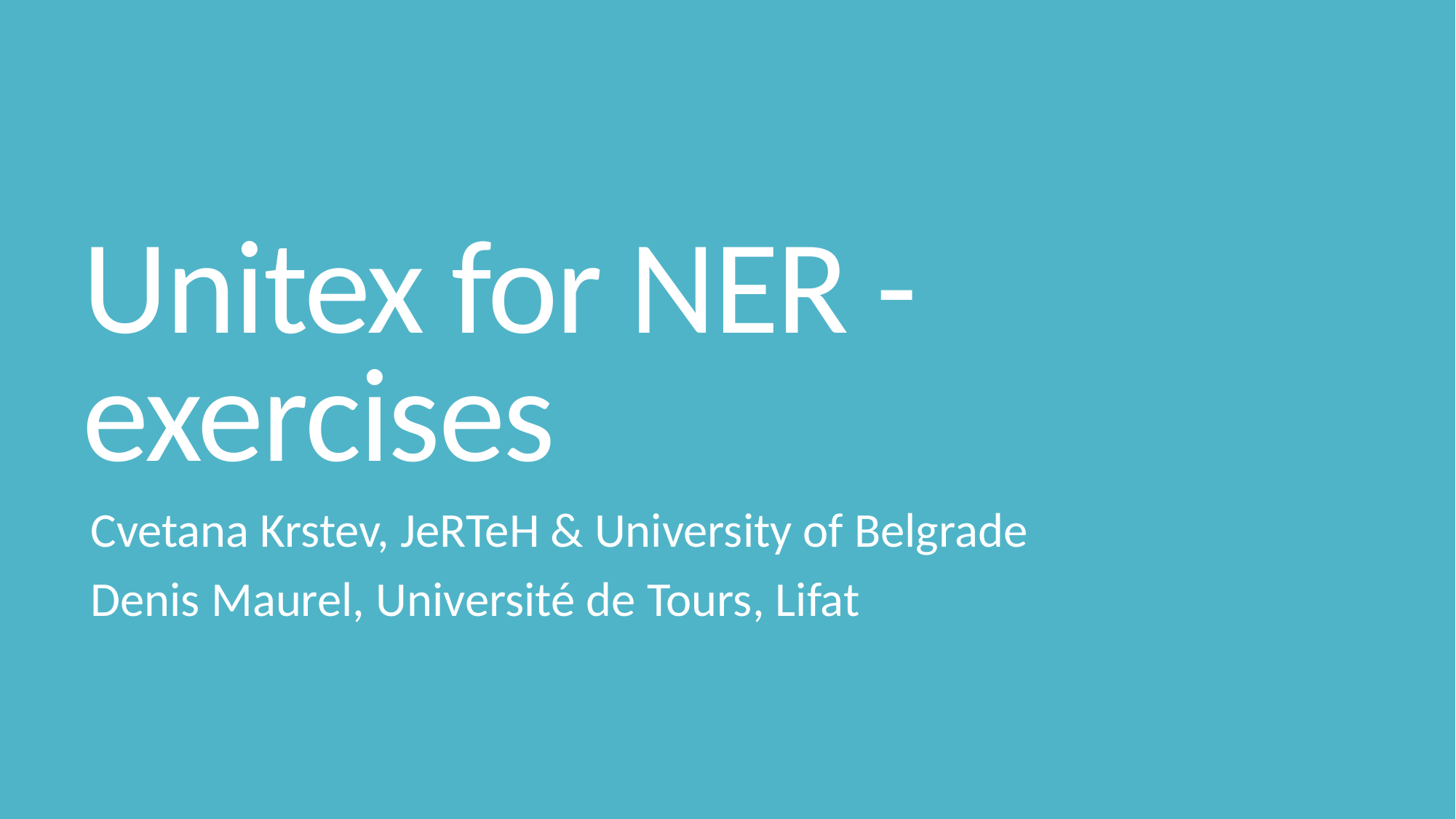

# Unitex for NER - exercises
Cvetana Krstev, JeRTeH & University of Belgrade
Denis Maurel, Université de Tours, Lifat